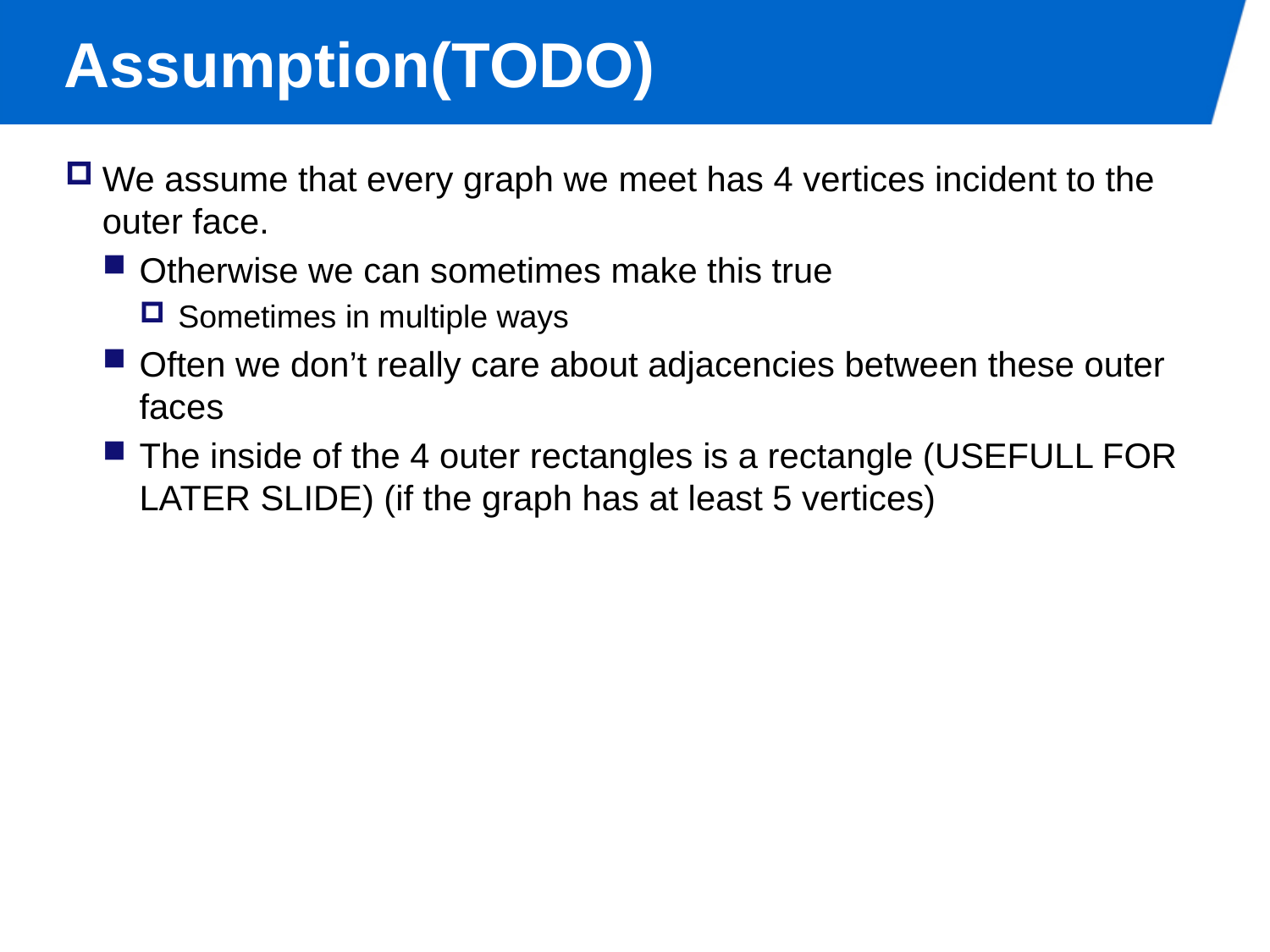

# Assumption(TODO)
We assume that every graph we meet has 4 vertices incident to the outer face.
Otherwise we can sometimes make this true
Sometimes in multiple ways
Often we don’t really care about adjacencies between these outer faces
The inside of the 4 outer rectangles is a rectangle (USEFULL FOR LATER SLIDE) (if the graph has at least 5 vertices)